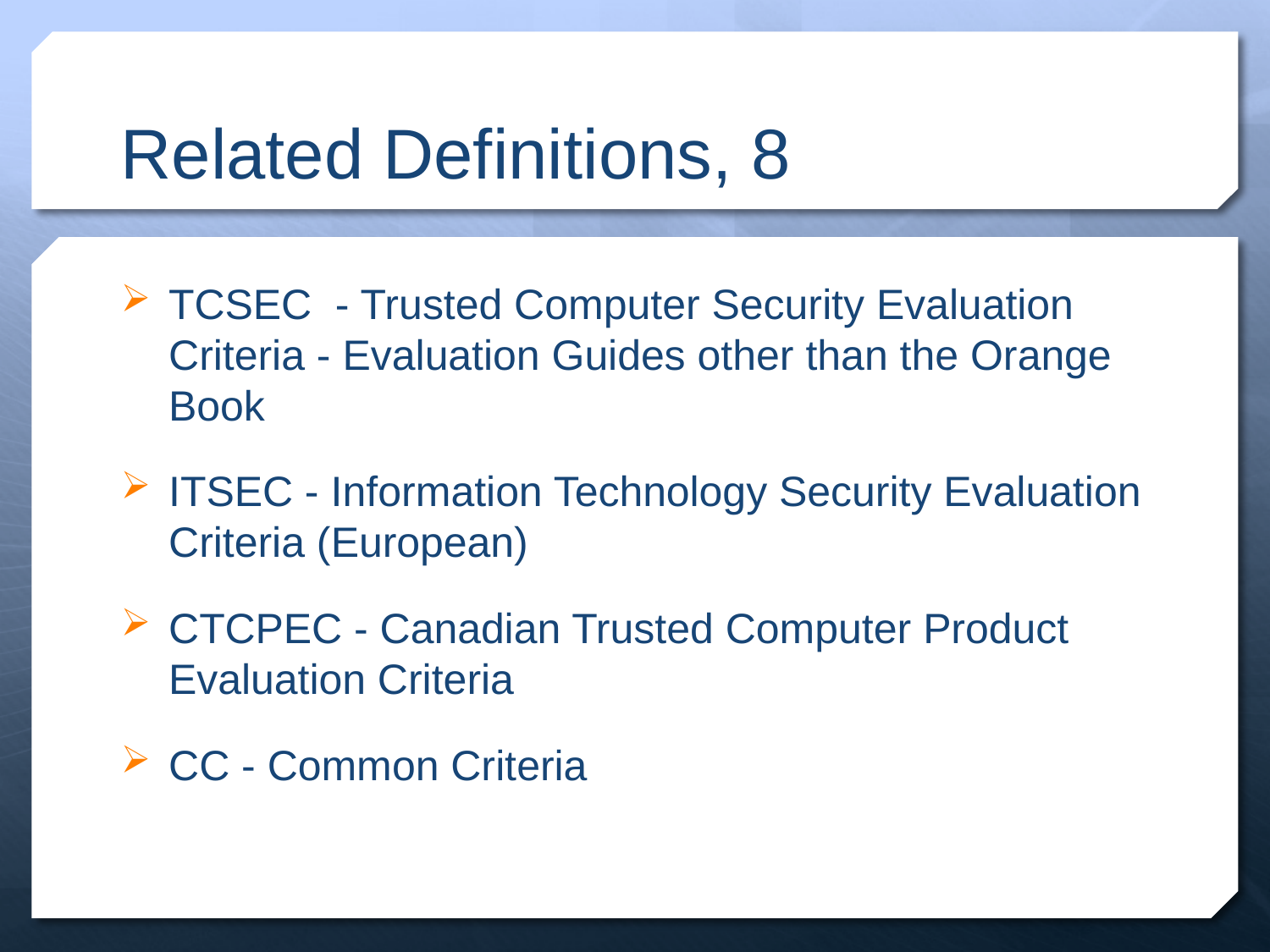

# Related Definitions, 8
TCSEC  - Trusted Computer Security Evaluation Criteria - Evaluation Guides other than the Orange Book
ITSEC - Information Technology Security Evaluation Criteria (European)
CTCPEC - Canadian Trusted Computer Product Evaluation Criteria
CC - Common Criteria